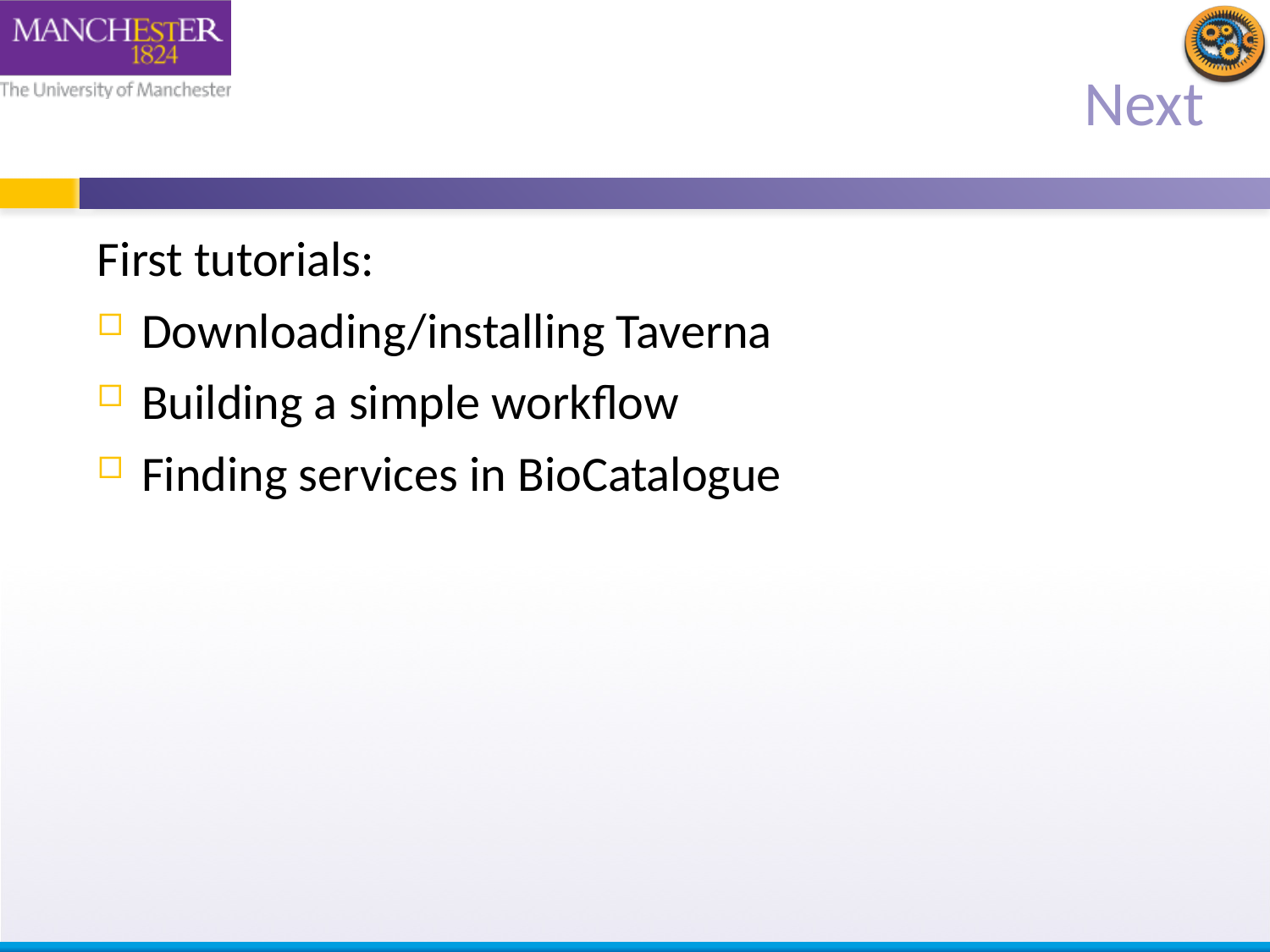

# Next
First tutorials:
Downloading/installing Taverna
Building a simple workflow
Finding services in BioCatalogue